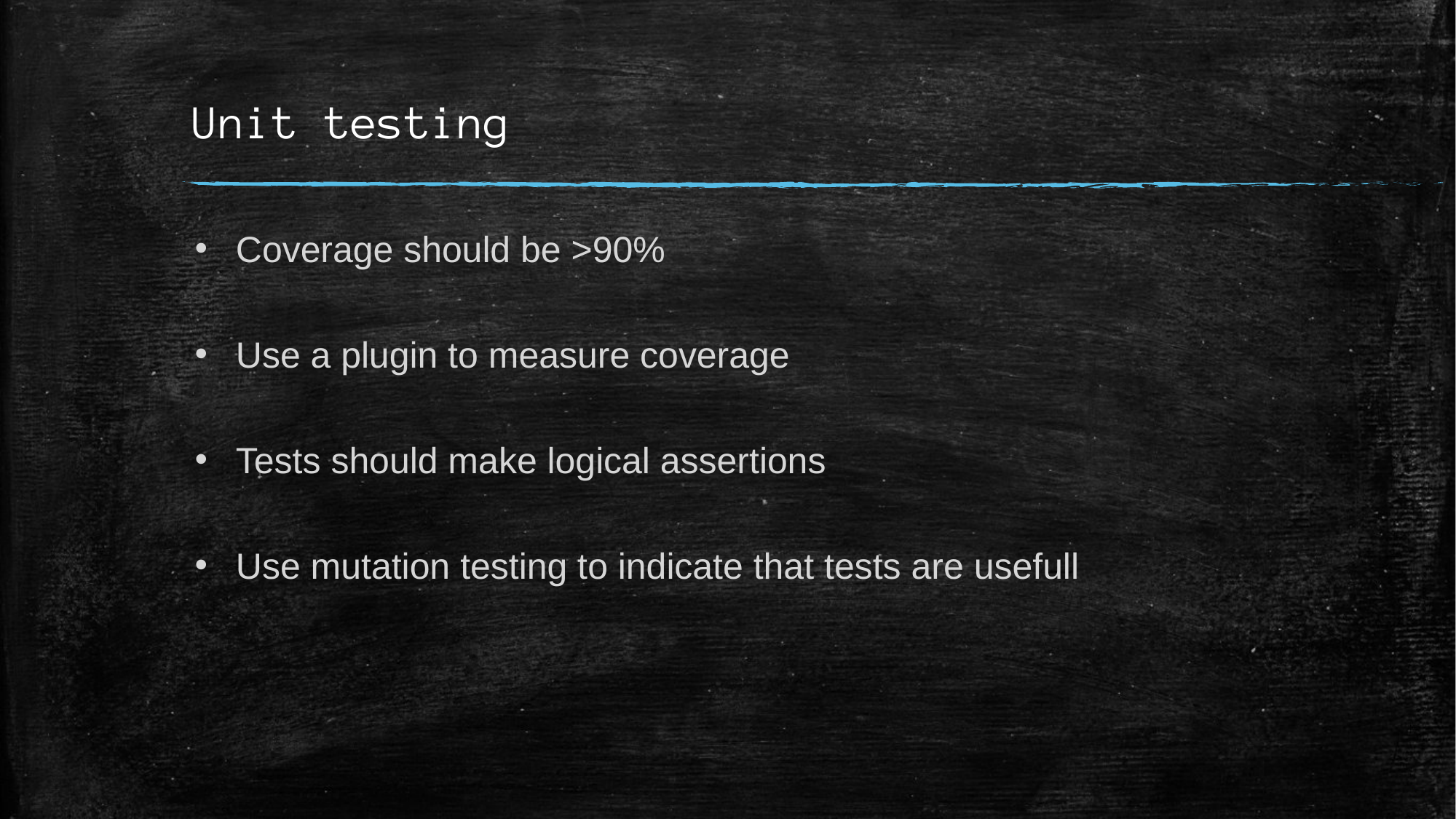

# Unit testing

Coverage should be >90%

Use a plugin to measure coverage

Tests should make logical assertions

Use mutation testing to indicate that tests are usefull